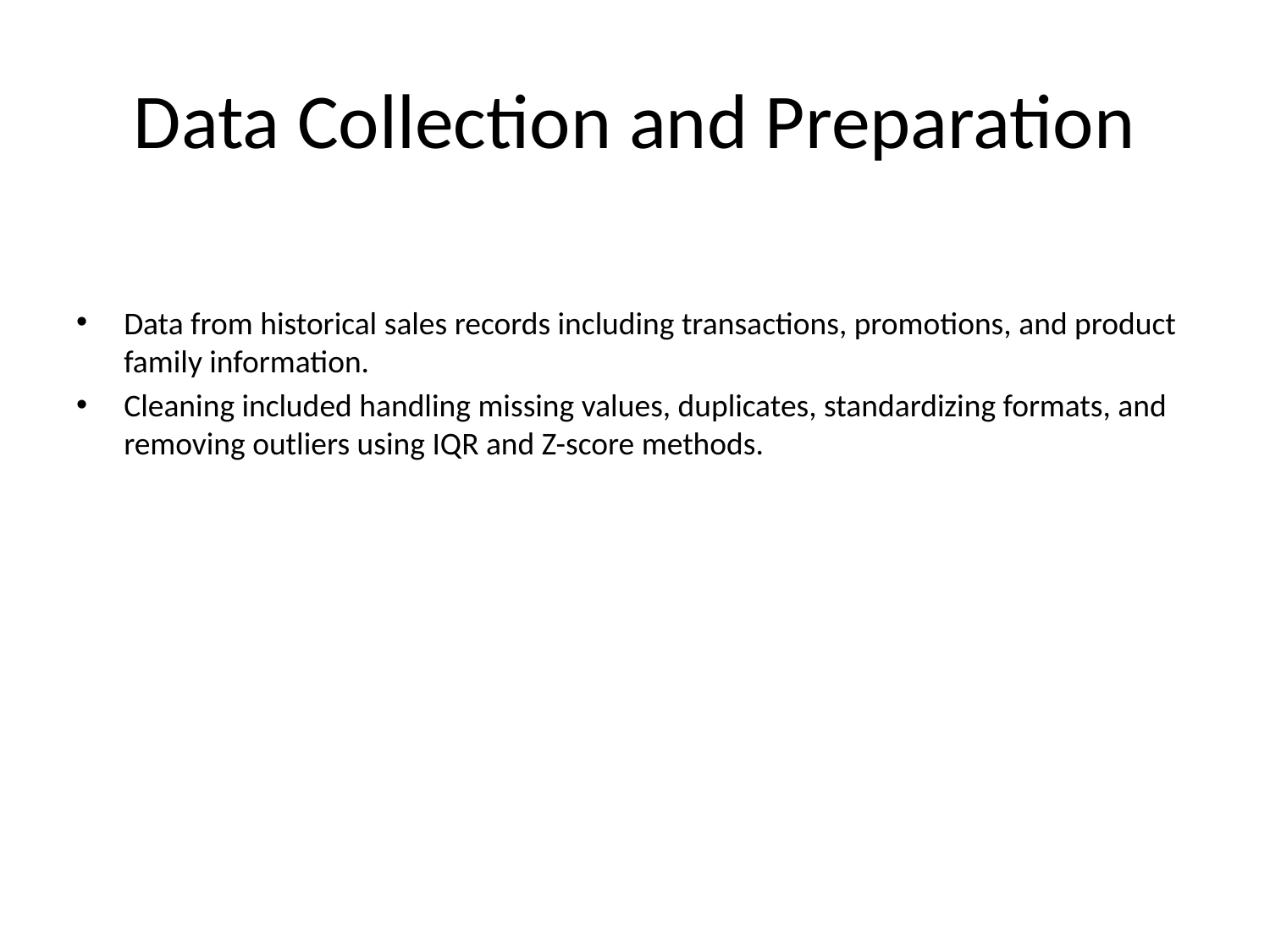

# Data Collection and Preparation

Data from historical sales records including transactions, promotions, and product family information.
Cleaning included handling missing values, duplicates, standardizing formats, and removing outliers using IQR and Z-score methods.